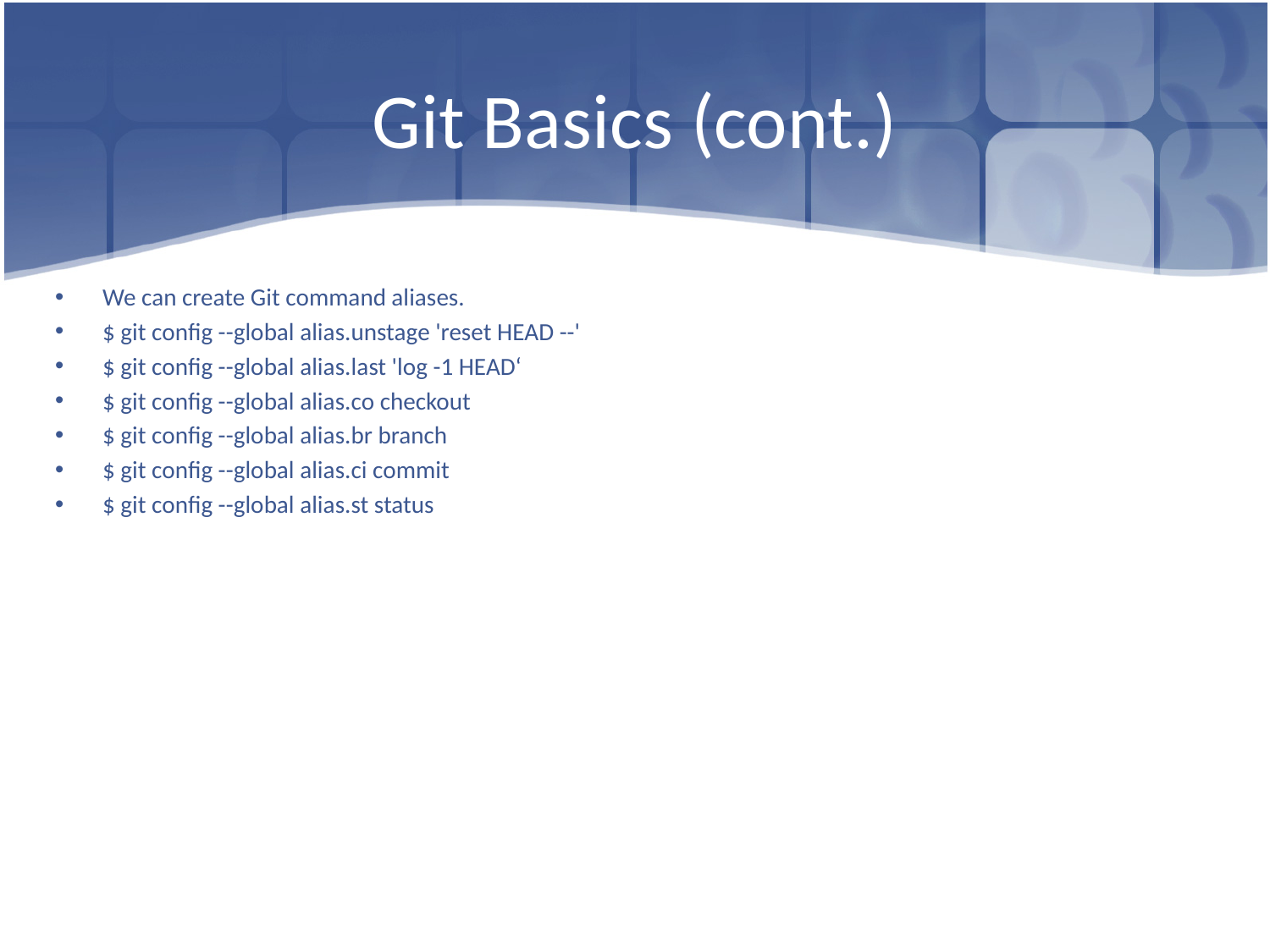

# Git Basics (cont.)
We can create Git command aliases.
$ git config --global alias.unstage 'reset HEAD --'
$ git config --global alias.last 'log -1 HEAD‘
$ git config --global alias.co checkout
$ git config --global alias.br branch
$ git config --global alias.ci commit
$ git config --global alias.st status